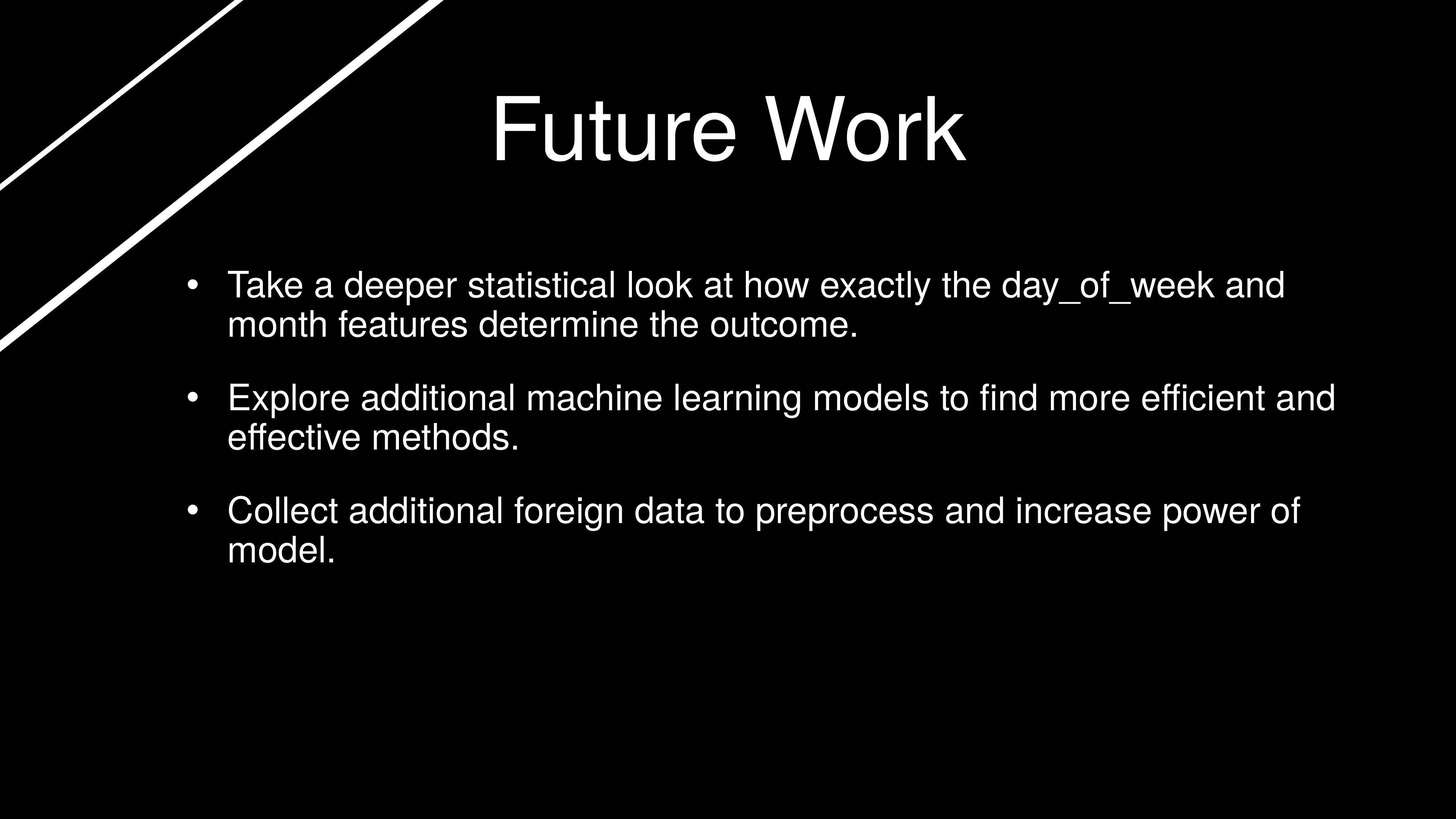

Future Work
Take a deeper statistical look at how exactly the day_of_week and month features determine the outcome.
Explore additional machine learning models to find more efficient and effective methods.
Collect additional foreign data to preprocess and increase power of model.